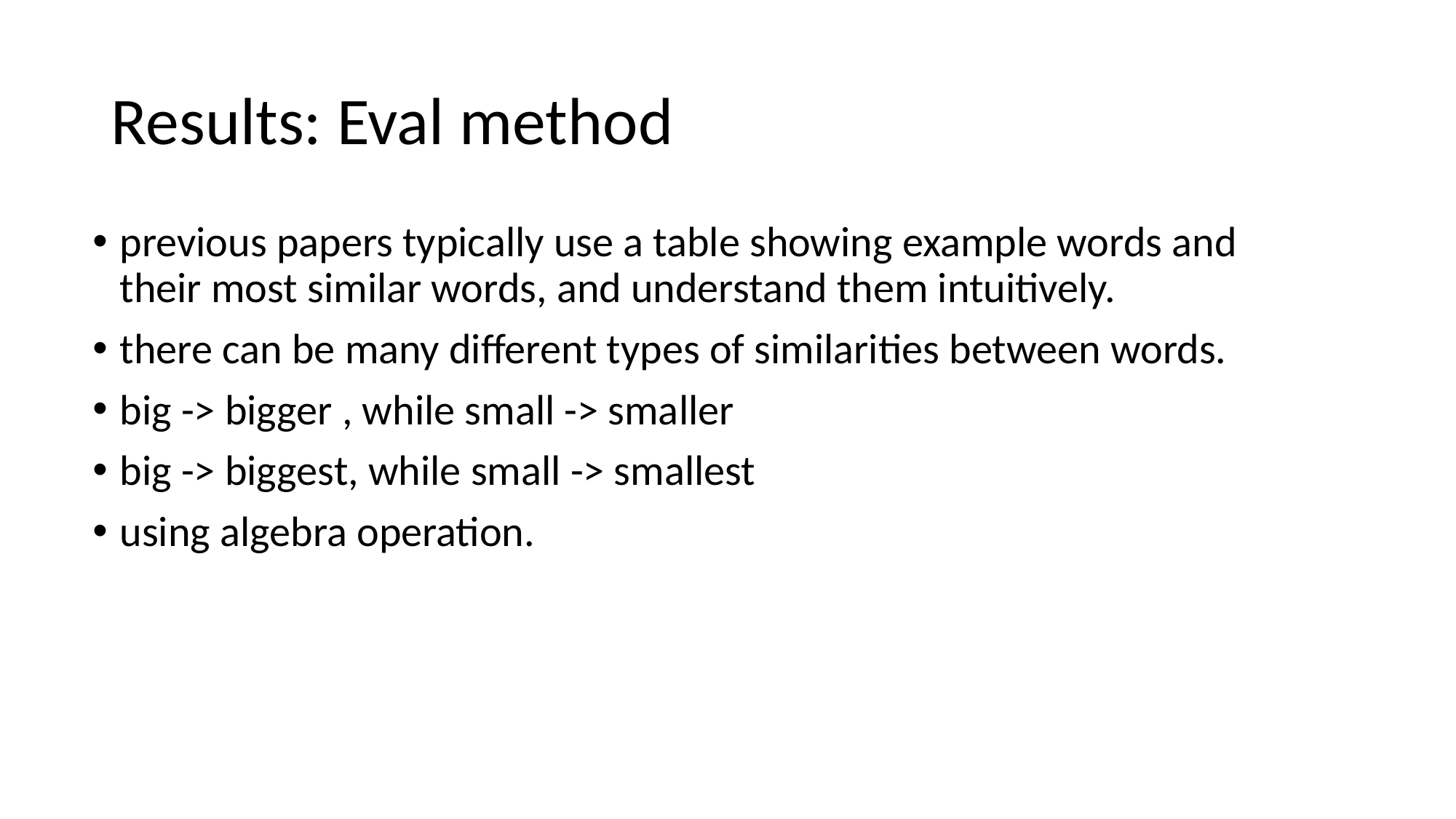

# Results: Eval method

previous papers typically use a table showing example words and their most similar words, and understand them intuitively.
there can be many different types of similarities between words.
big -> bigger , while small -> smaller
big -> biggest, while small -> smallest
using algebra operation.